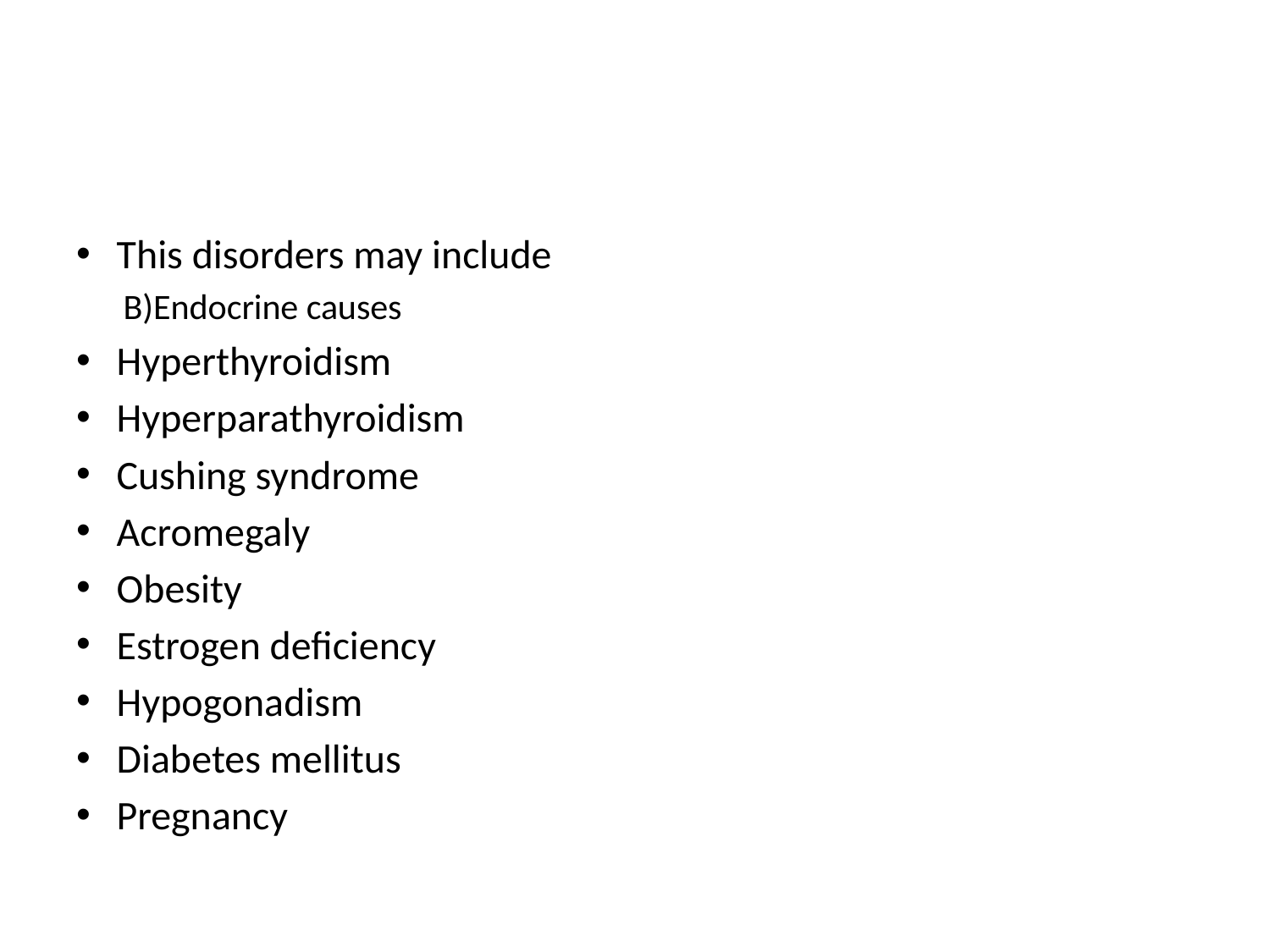

#
This disorders may include
	B)Endocrine causes
Hyperthyroidism
Hyperparathyroidism
Cushing syndrome
Acromegaly
Obesity
Estrogen deficiency
Hypogonadism
Diabetes mellitus
Pregnancy